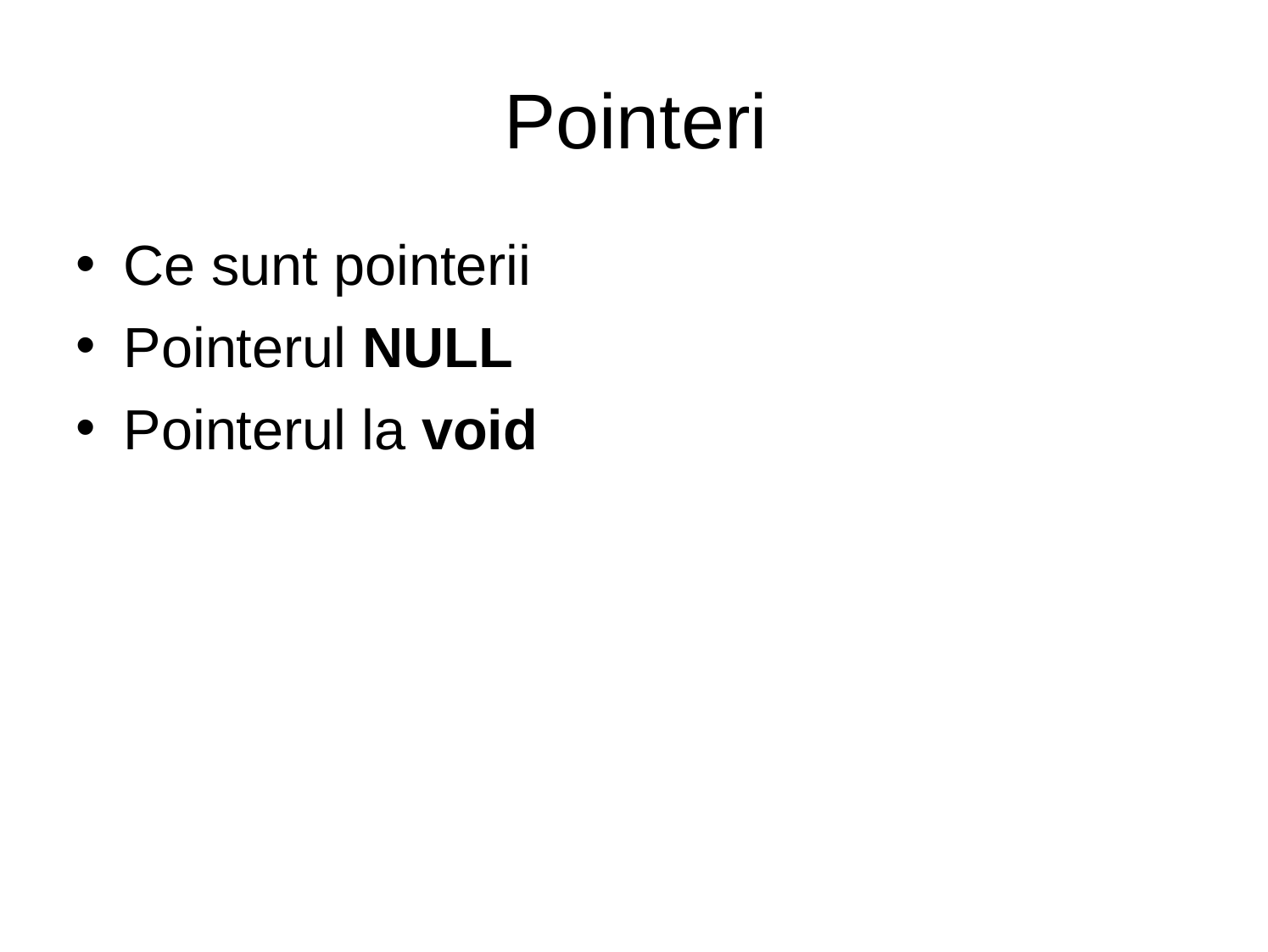

# Pointeri
Ce sunt pointerii
Pointerul NULL
Pointerul la void